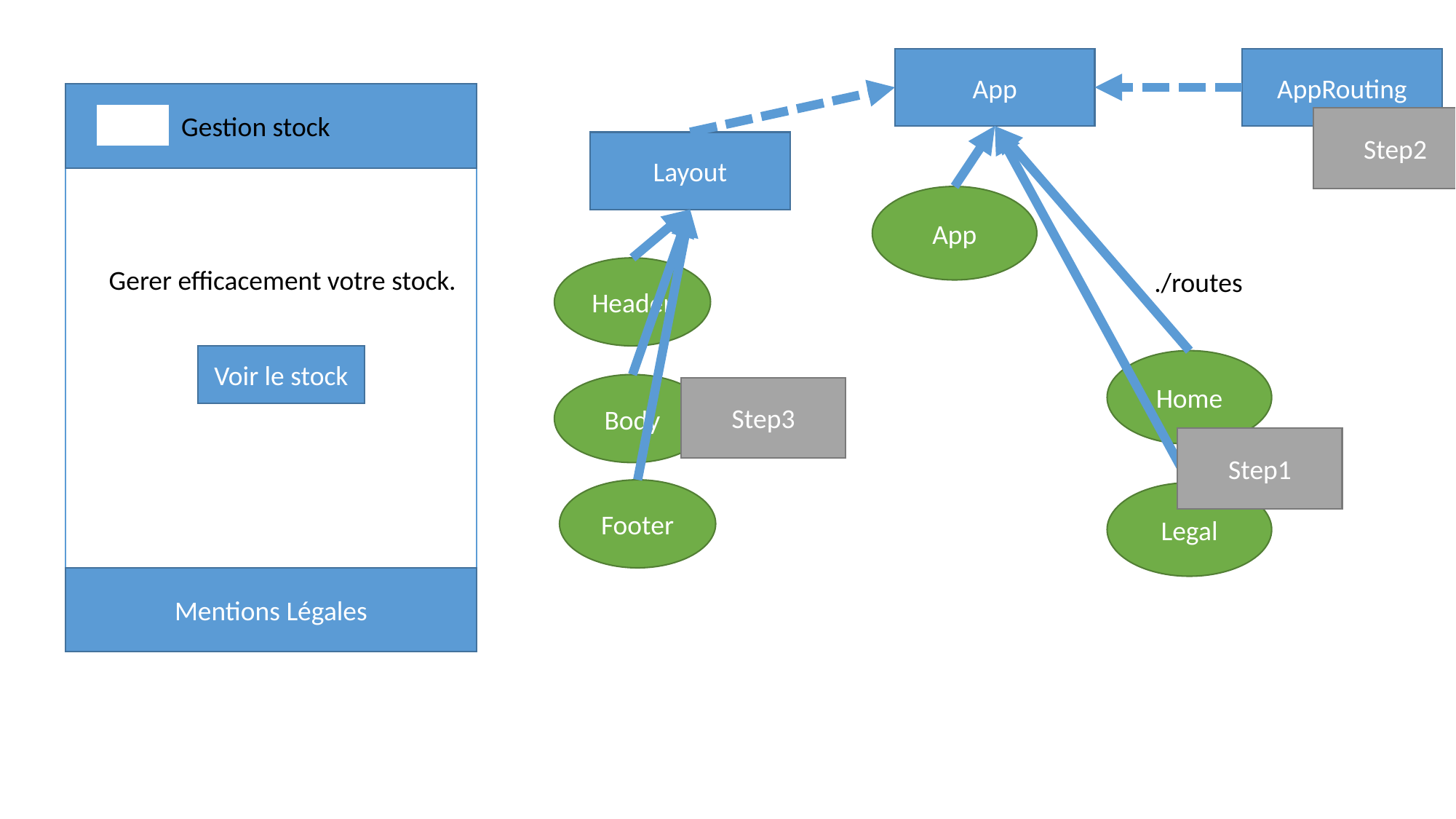

App
AppRouting

Gestion stock
Step2
Layout
App
Gerer efficacement votre stock.
Header
./routes
Voir le stock
Home
Body
Step3
Step1
Footer
Legal
Mentions Légales